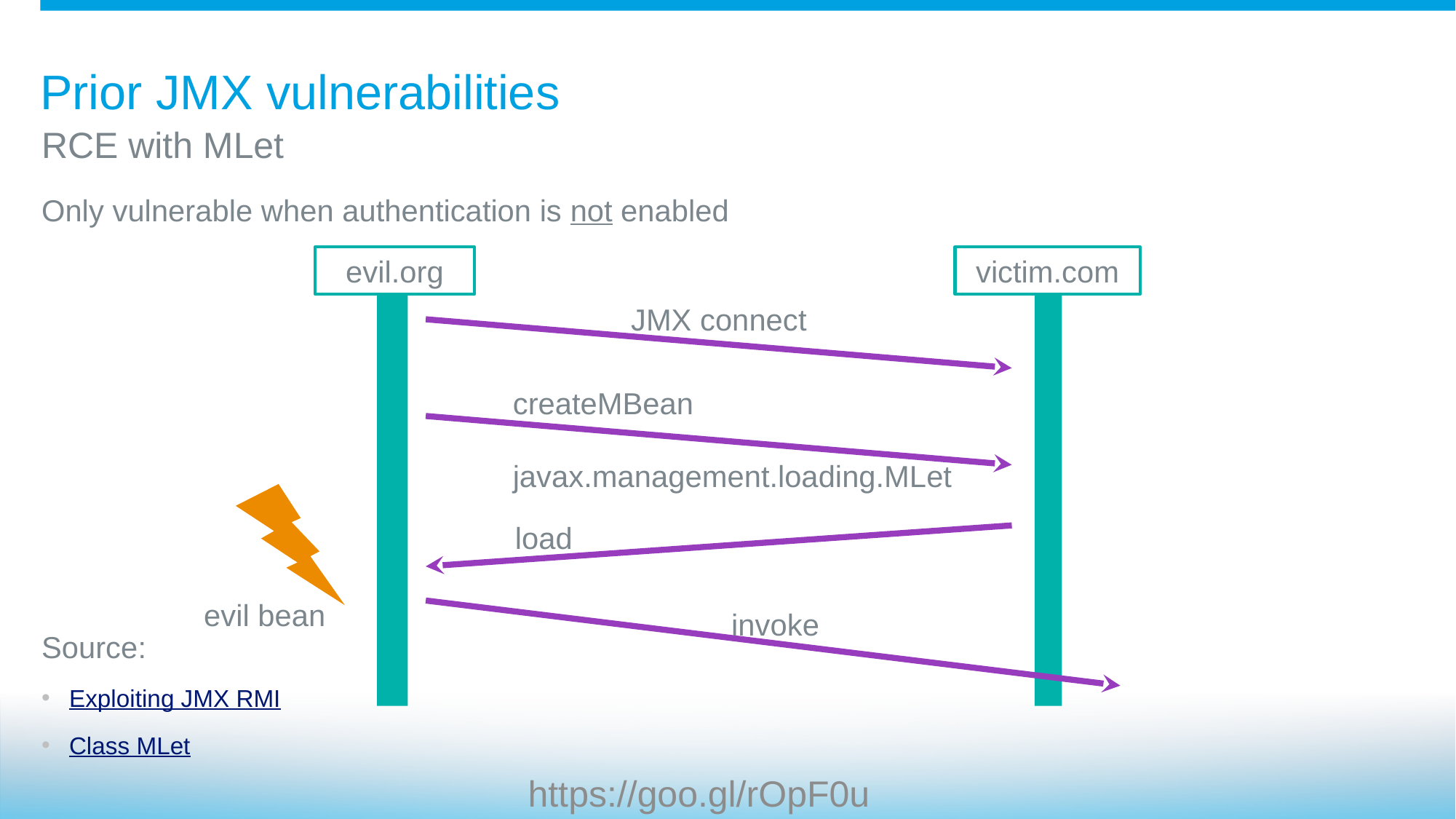

# Prior JMX vulnerabilities
RCE with MLet
Only vulnerable when authentication is not enabled

Source:
Exploiting JMX RMI
Class MLet

evil.org
victim.com

JMX connect
createMBean

javax.management.loading.MLet

evil bean
load
invoke